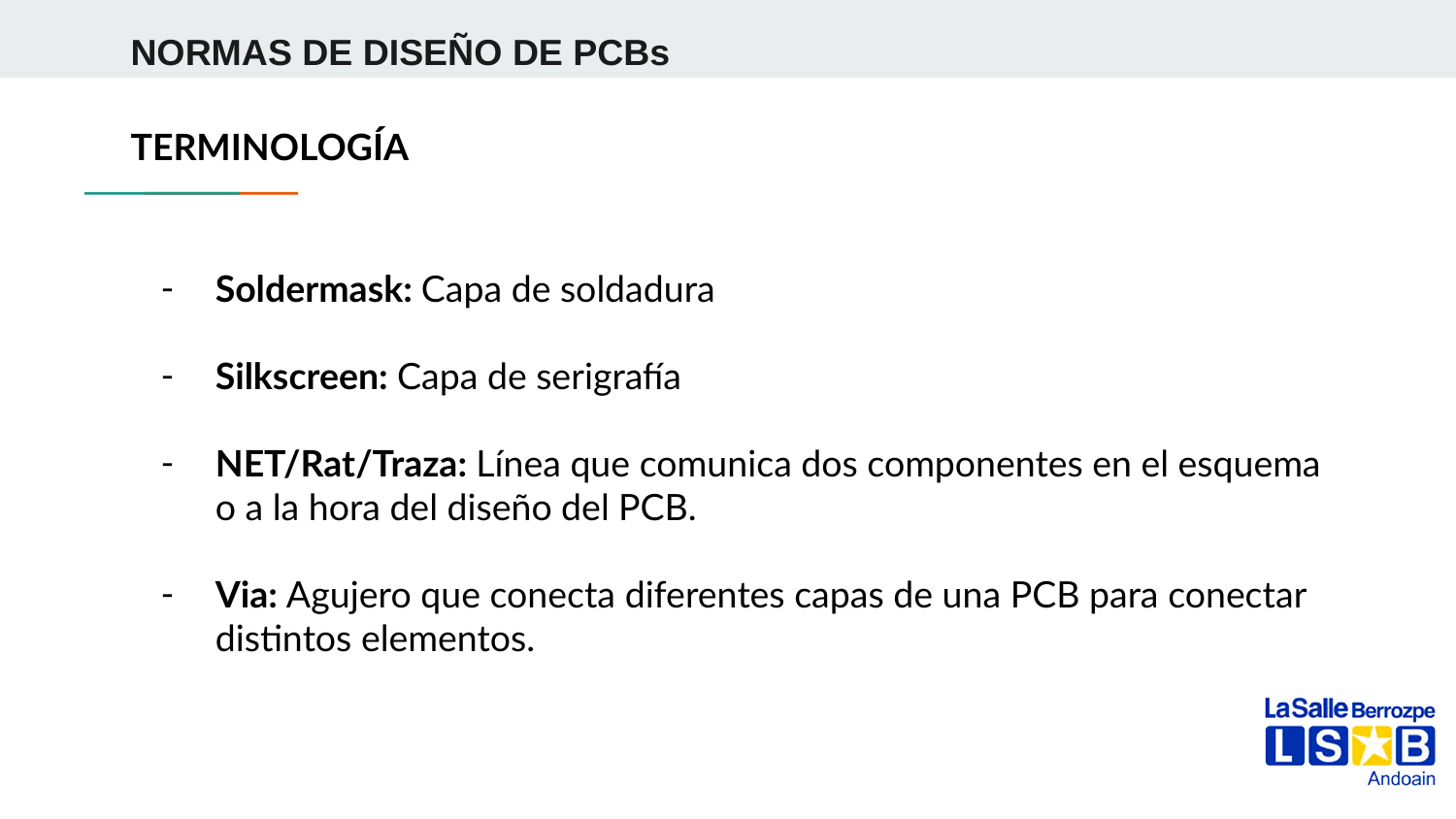

NORMAS DE DISEÑO DE PCBs

TERMINOLOGÍA
Soldermask: Capa de soldadura

Silkscreen: Capa de serigrafía

NET/Rat/Traza: Línea que comunica dos componentes en el esquema o a la hora del diseño del PCB.

Via: Agujero que conecta diferentes capas de una PCB para conectar distintos elementos.